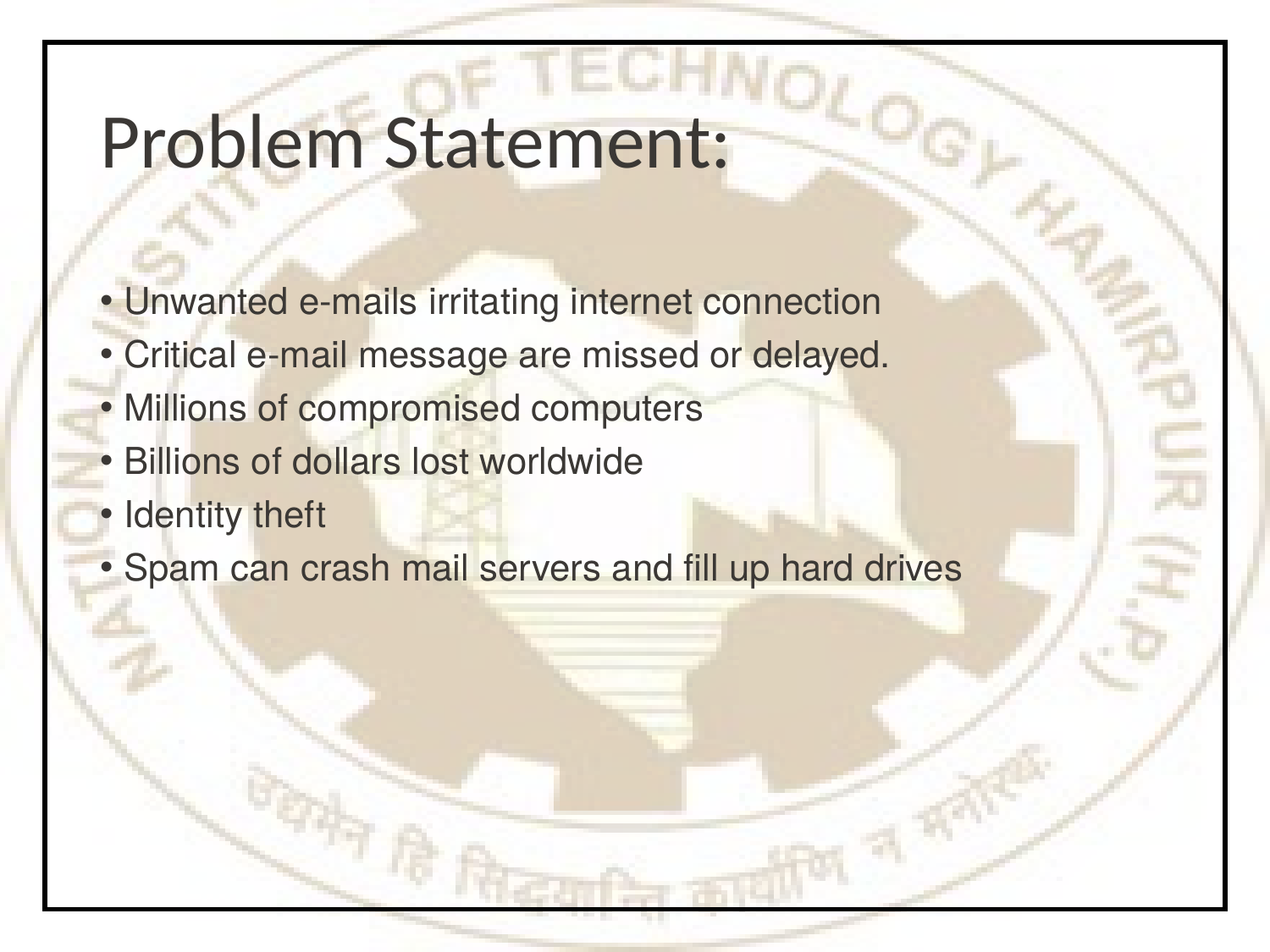

# Problem Statement:
Unwanted e-mails irritating internet connection
Critical e-mail message are missed or delayed.
Millions of compromised computers
Billions of dollars lost worldwide
Identity theft
Spam can crash mail servers and fill up hard drives